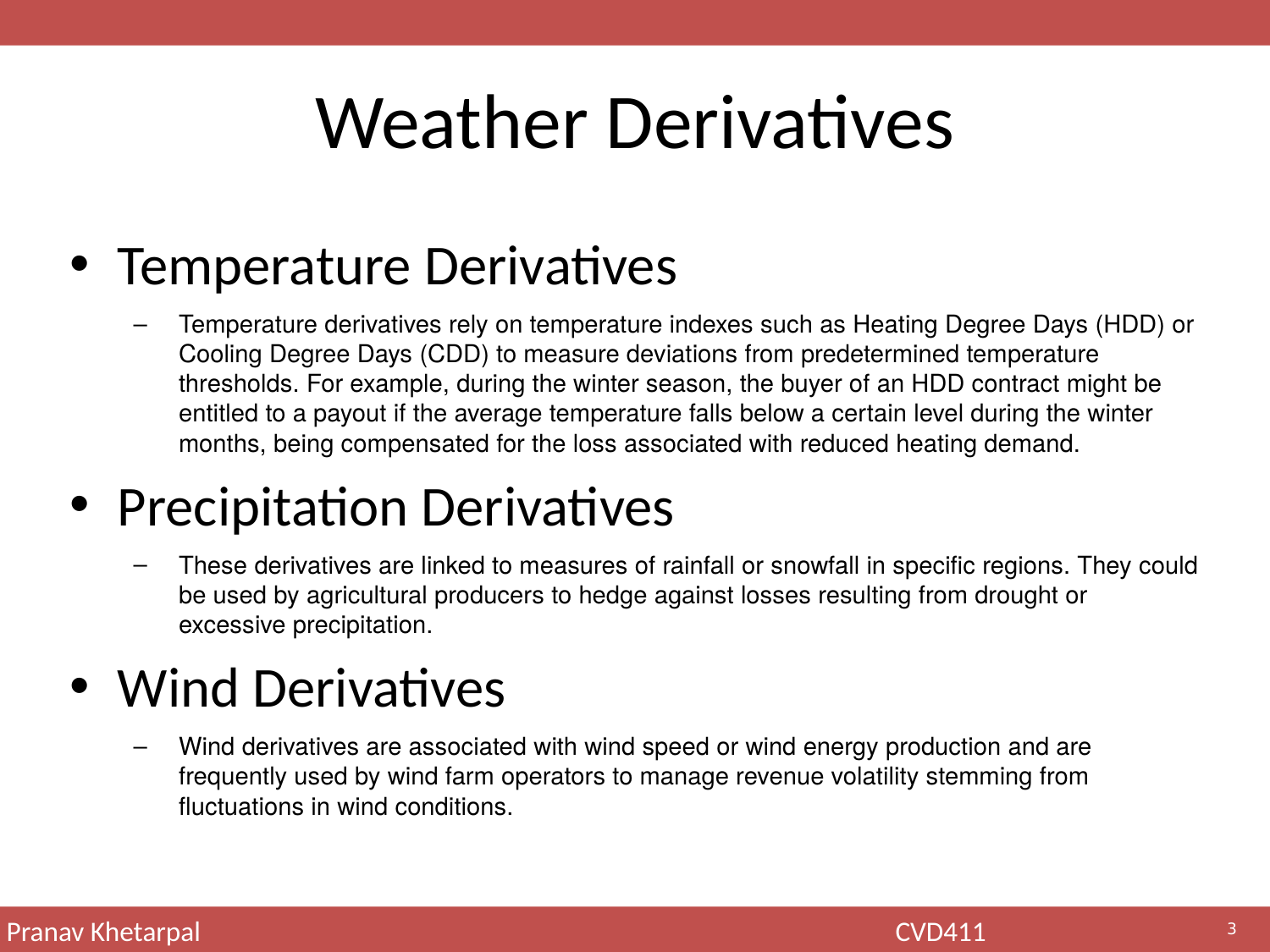

# Weather Derivatives
Temperature Derivatives
Temperature derivatives rely on temperature indexes such as Heating Degree Days (HDD) or Cooling Degree Days (CDD) to measure deviations from predetermined temperature thresholds. For example, during the winter season, the buyer of an HDD contract might be entitled to a payout if the average temperature falls below a certain level during the winter months, being compensated for the loss associated with reduced heating demand.
Precipitation Derivatives
These derivatives are linked to measures of rainfall or snowfall in specific regions. They could be used by agricultural producers to hedge against losses resulting from drought or excessive precipitation.
Wind Derivatives
Wind derivatives are associated with wind speed or wind energy production and are frequently used by wind farm operators to manage revenue volatility stemming from fluctuations in wind conditions.
3